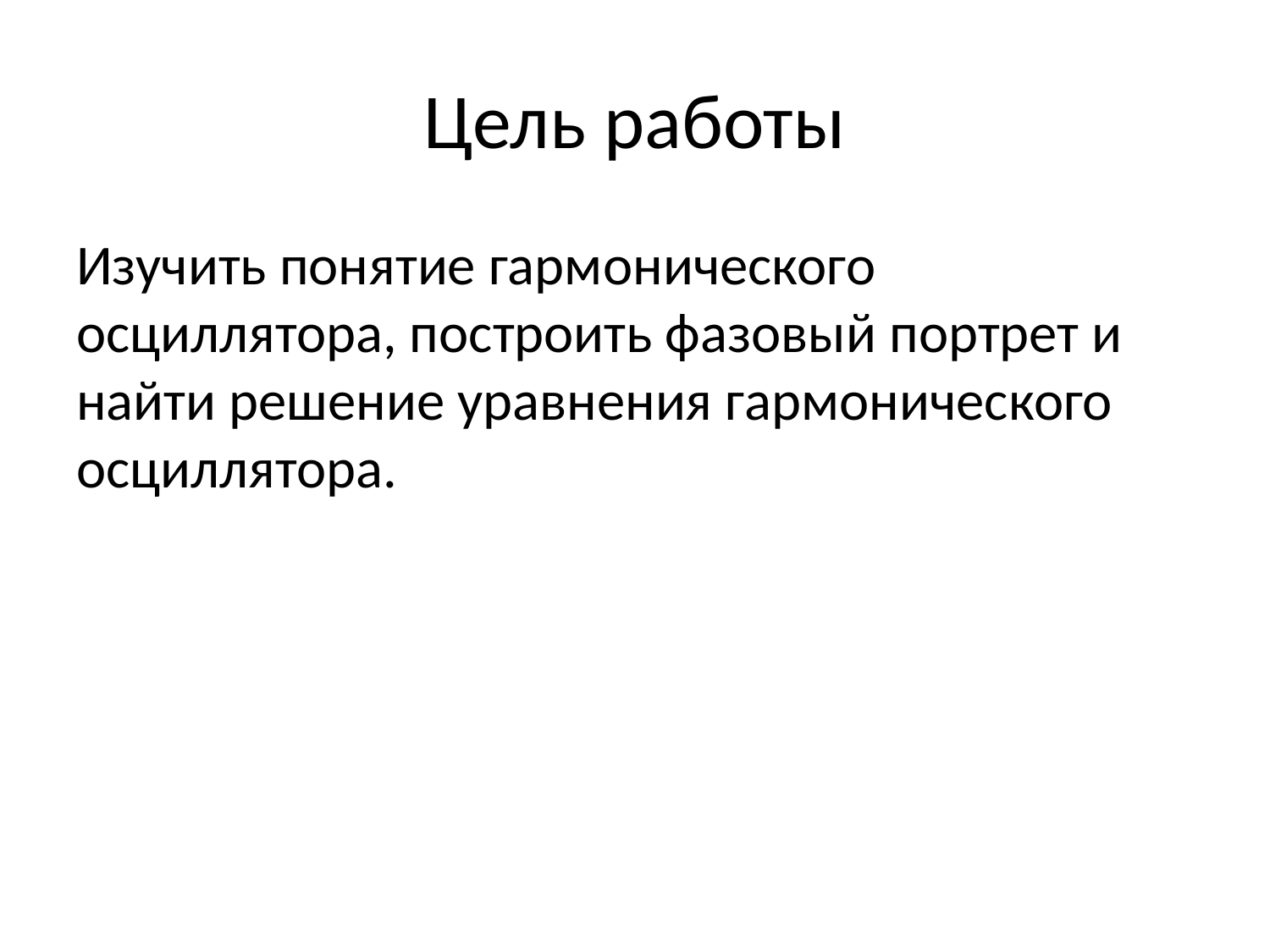

# Цель работы
Изучить понятие гармонического осциллятора, построить фазовый портрет и найти решение уравнения гармонического осциллятора.